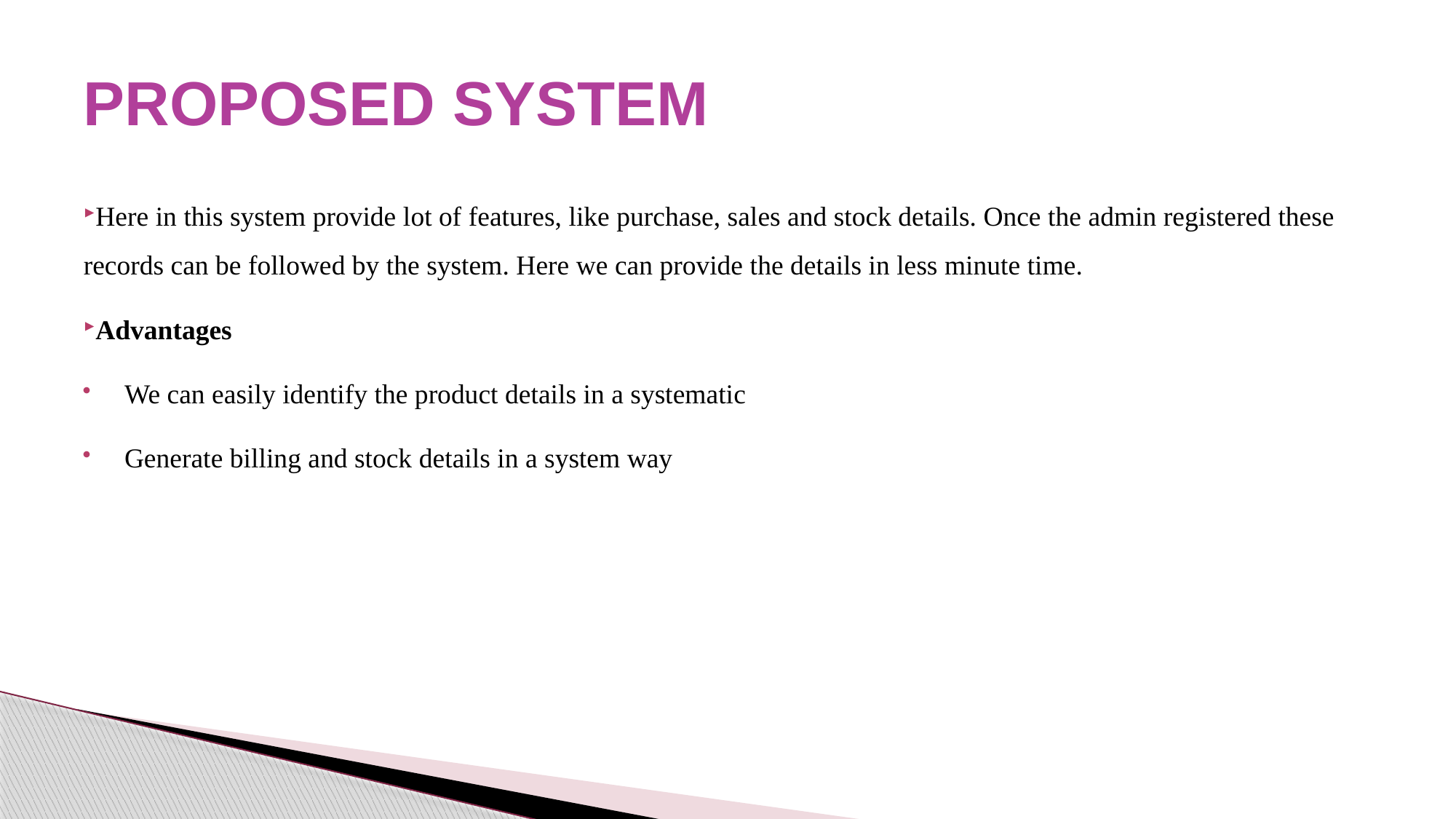

# PROPOSED SYSTEM
Here in this system provide lot of features, like purchase, sales and stock details. Once the admin registered these records can be followed by the system. Here we can provide the details in less minute time.
Advantages
We can easily identify the product details in a systematic
Generate billing and stock details in a system way